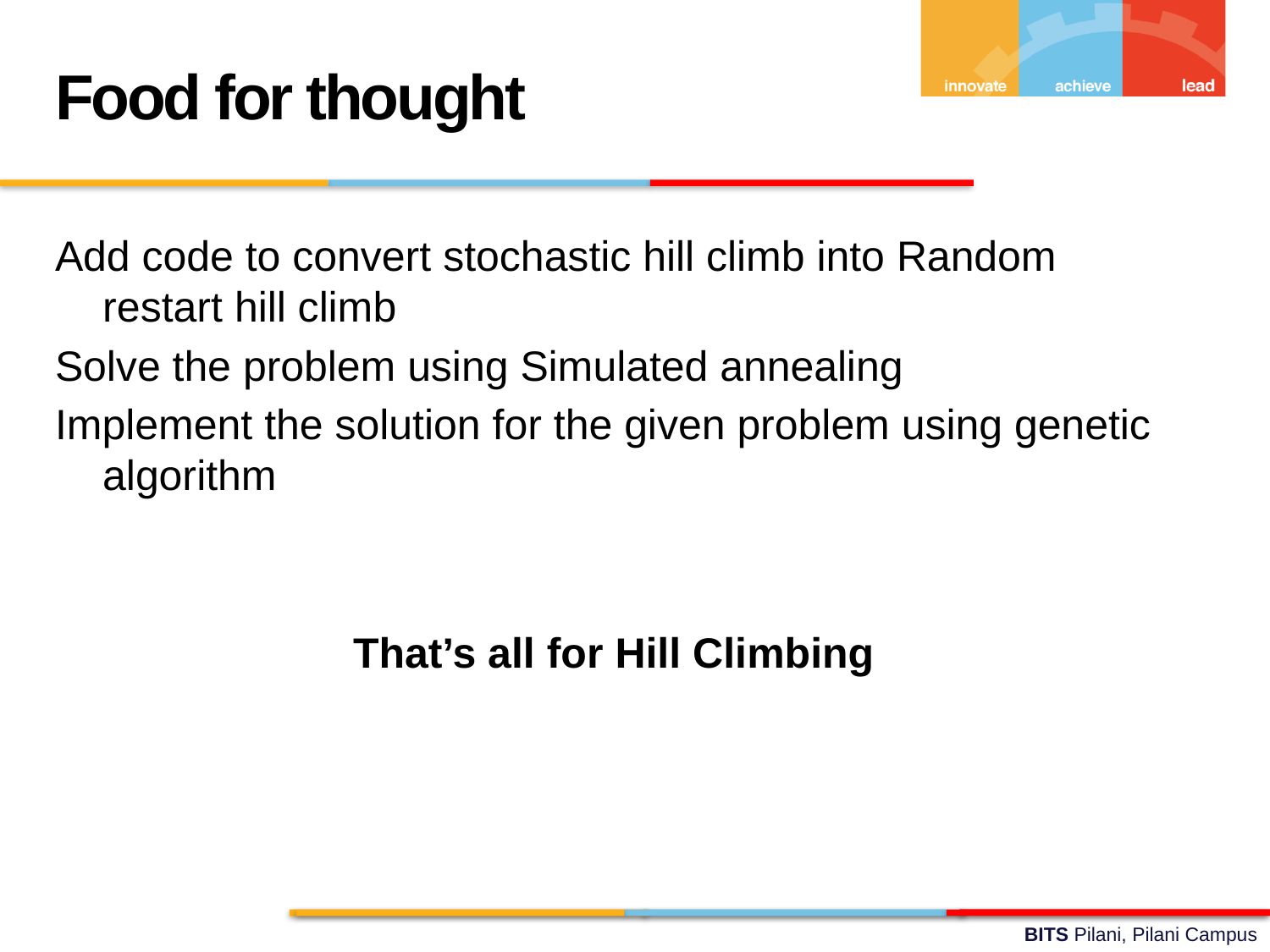

Food for thought
Add code to convert stochastic hill climb into Random restart hill climb
Solve the problem using Simulated annealing
Implement the solution for the given problem using genetic algorithm

That’s all for Hill Climbing